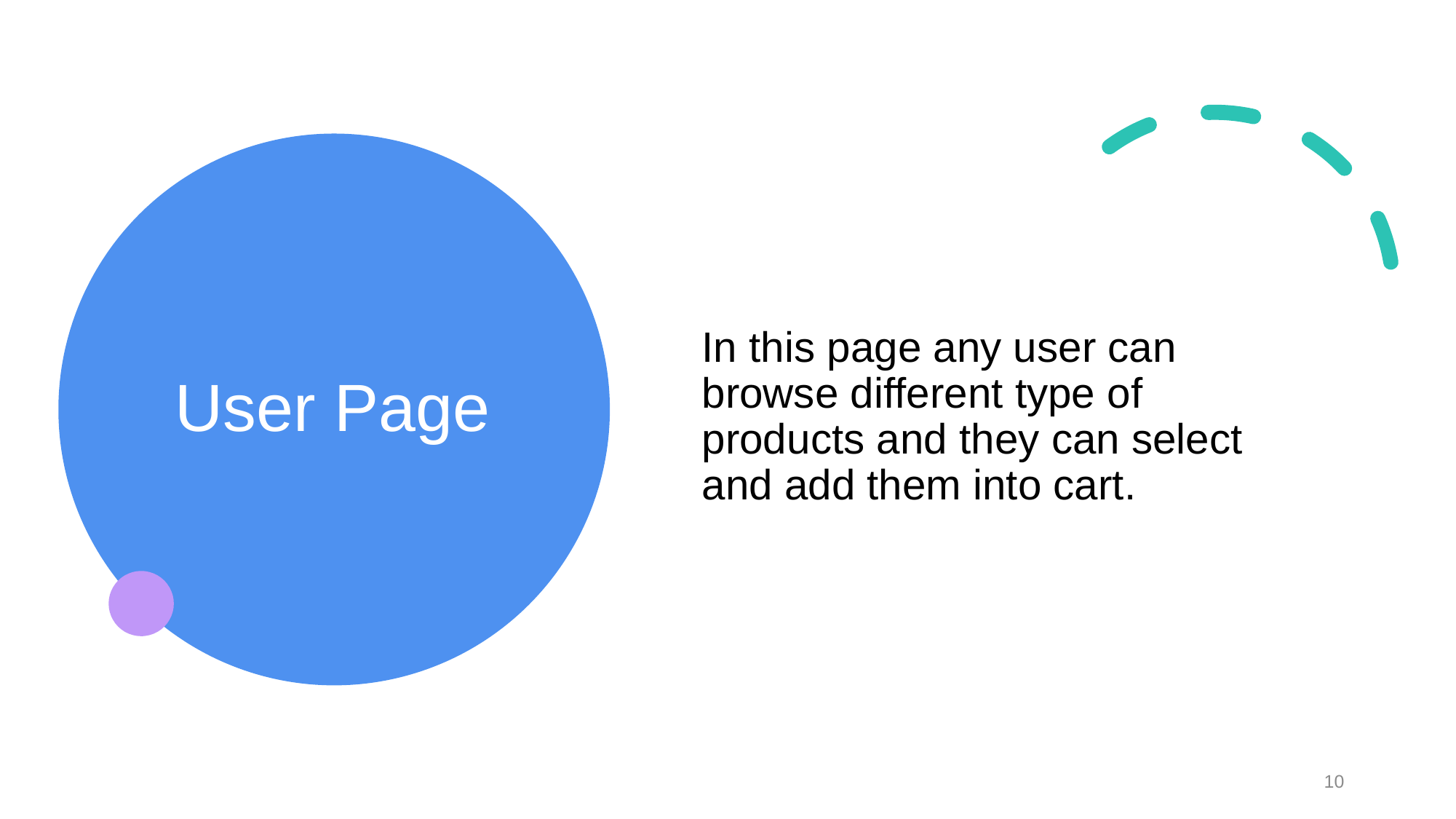

# User Page
In this page any user can browse different type of products and they can select and add them into cart.

10